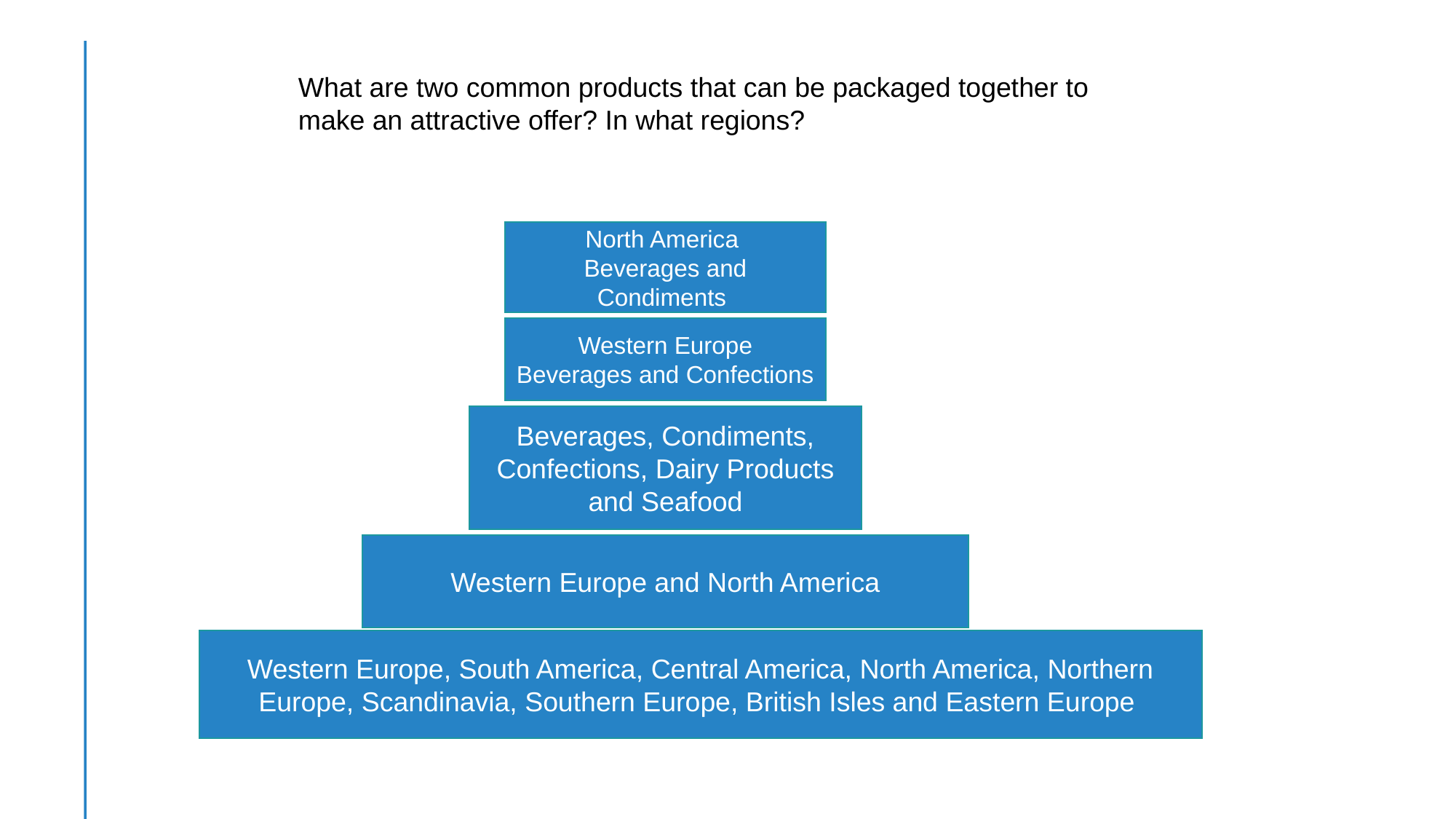

What are two common products that can be packaged together to make an attractive offer? In what regions?

North America
Beverages and Condiments
Western Europe
Beverages and Confections
Beverages, Condiments, Confections, Dairy Products and Seafood
Western Europe and North America
Western Europe, South America, Central America, North America, Northern Europe, Scandinavia, Southern Europe, British Isles and Eastern Europe